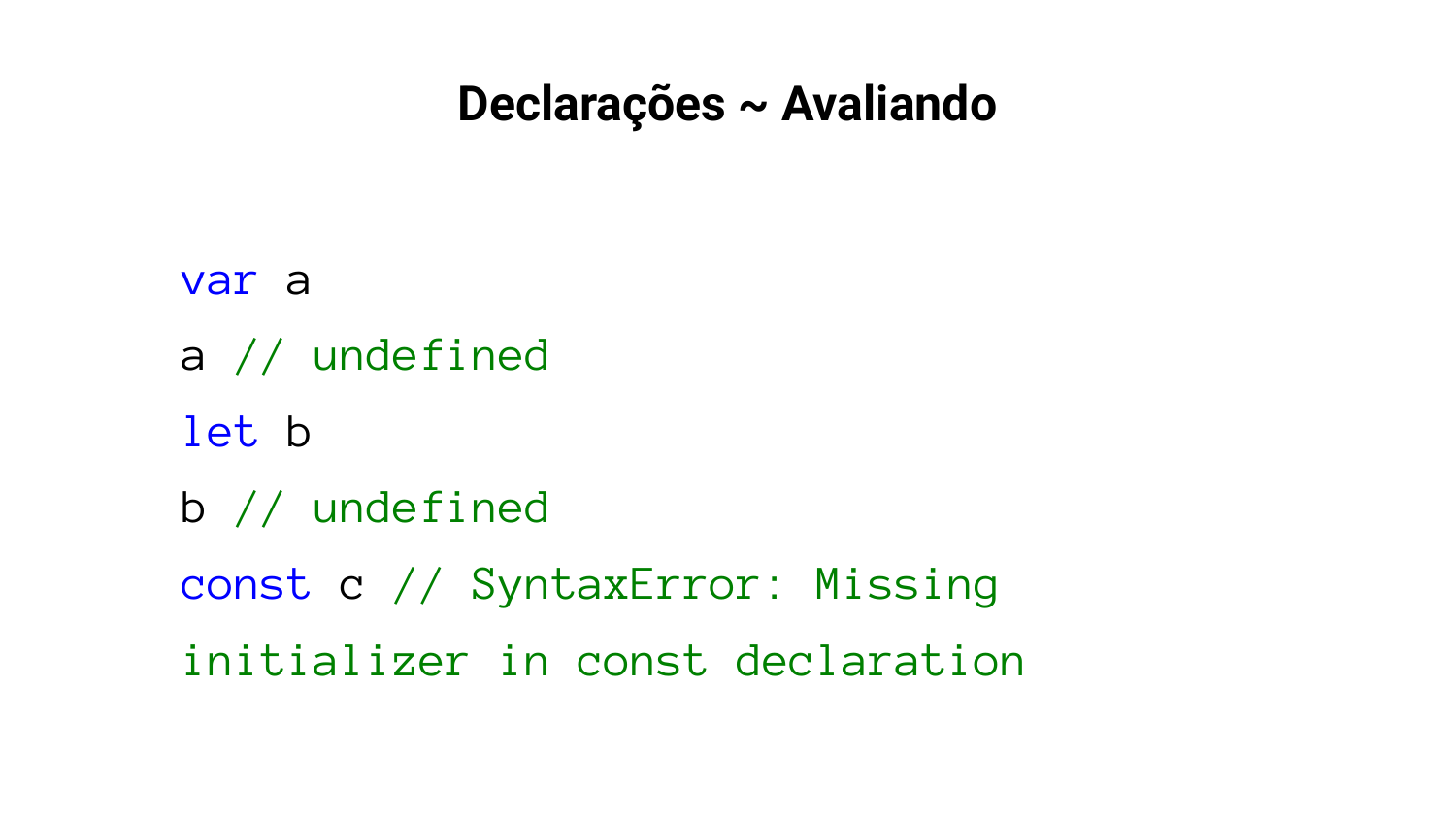

Declarações ~ Avaliando
var a
a // undefined
let b
b // undefined
const c // SyntaxError: Missing initializer in const declaration